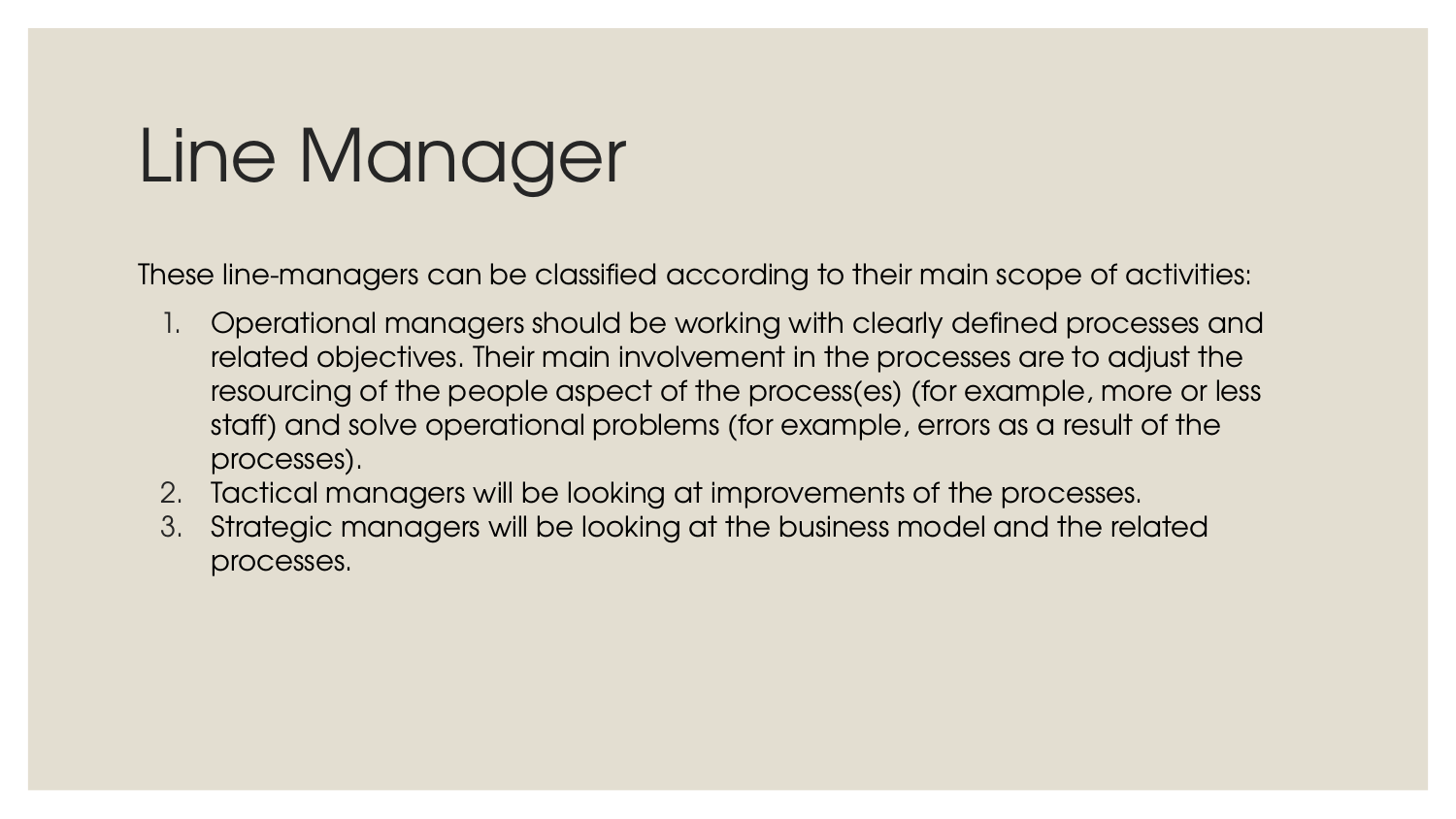

# Line Manager
These line-managers can be classified according to their main scope of activities:
Operational managers should be working with clearly defined processes and related objectives. Their main involvement in the processes are to adjust the resourcing of the people aspect of the process(es) (for example, more or less staff) and solve operational problems (for example, errors as a result of the processes).
Tactical managers will be looking at improvements of the processes.
Strategic managers will be looking at the business model and the related processes.